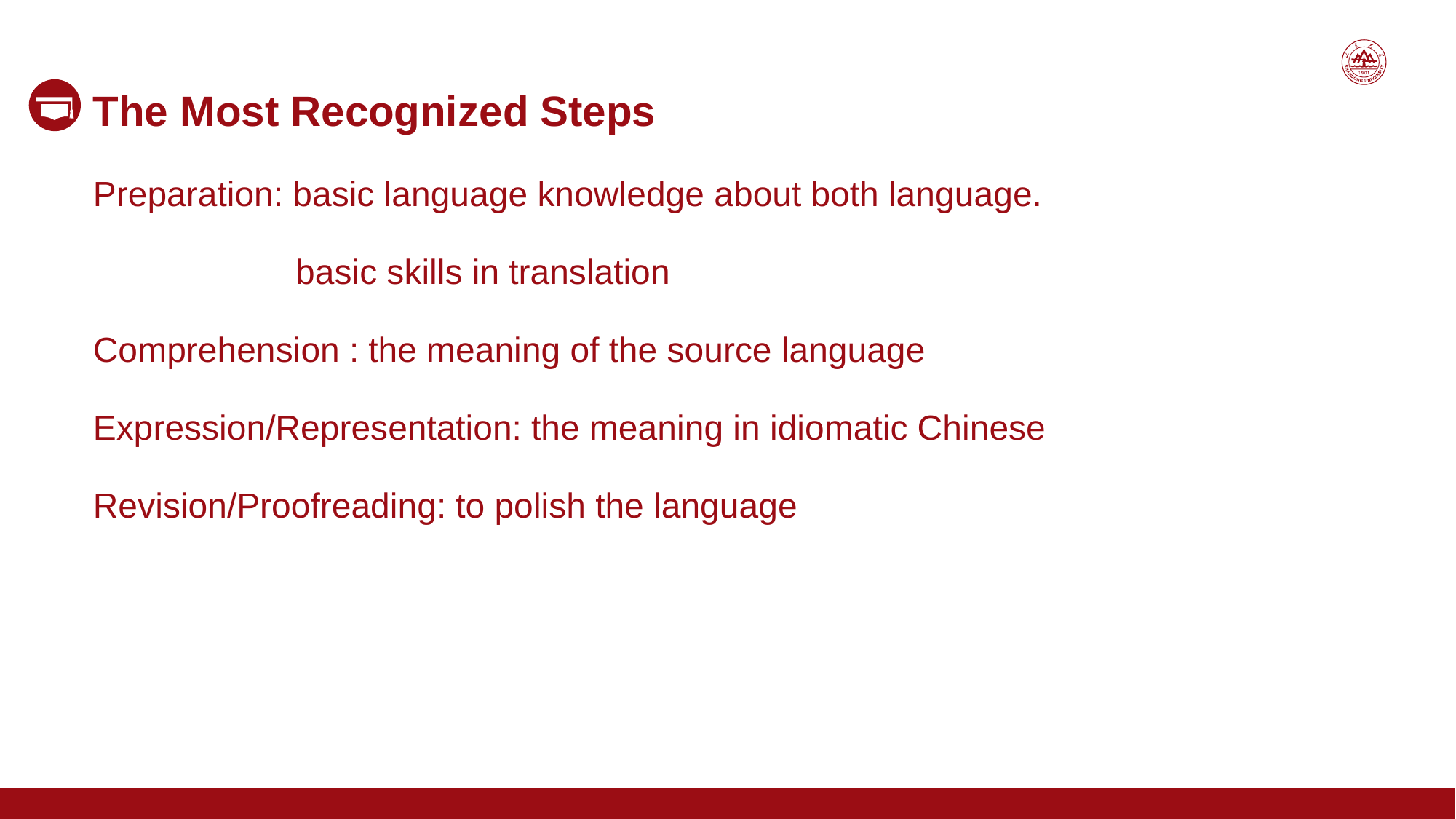

The Most Recognized Steps
Preparation: basic language knowledge about both language.
                     basic skills in translation
Comprehension : the meaning of the source language
Expression/Representation: the meaning in idiomatic Chinese
Revision/Proofreading: to polish the language